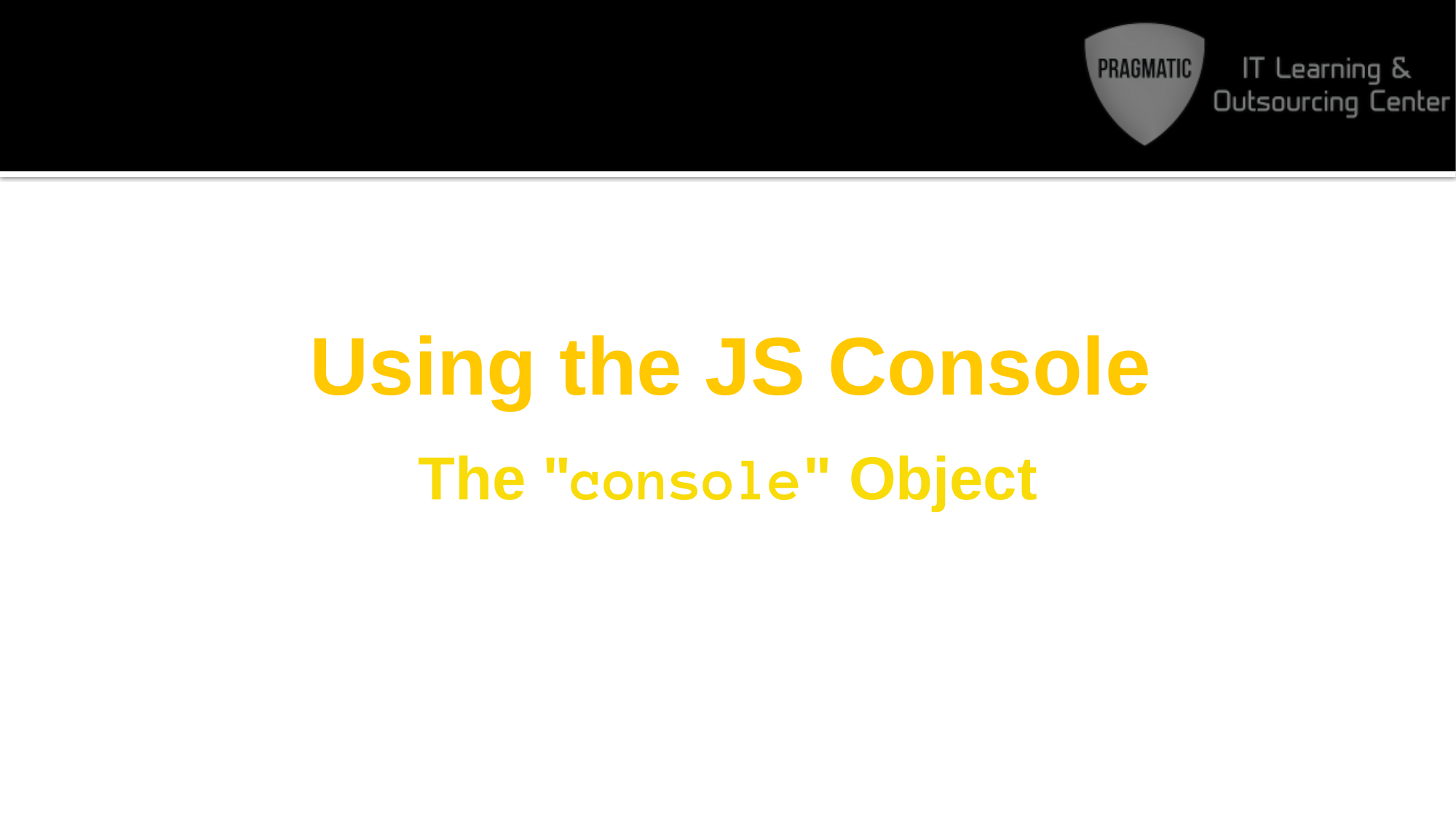

# Using the JS Console
The "console" Object